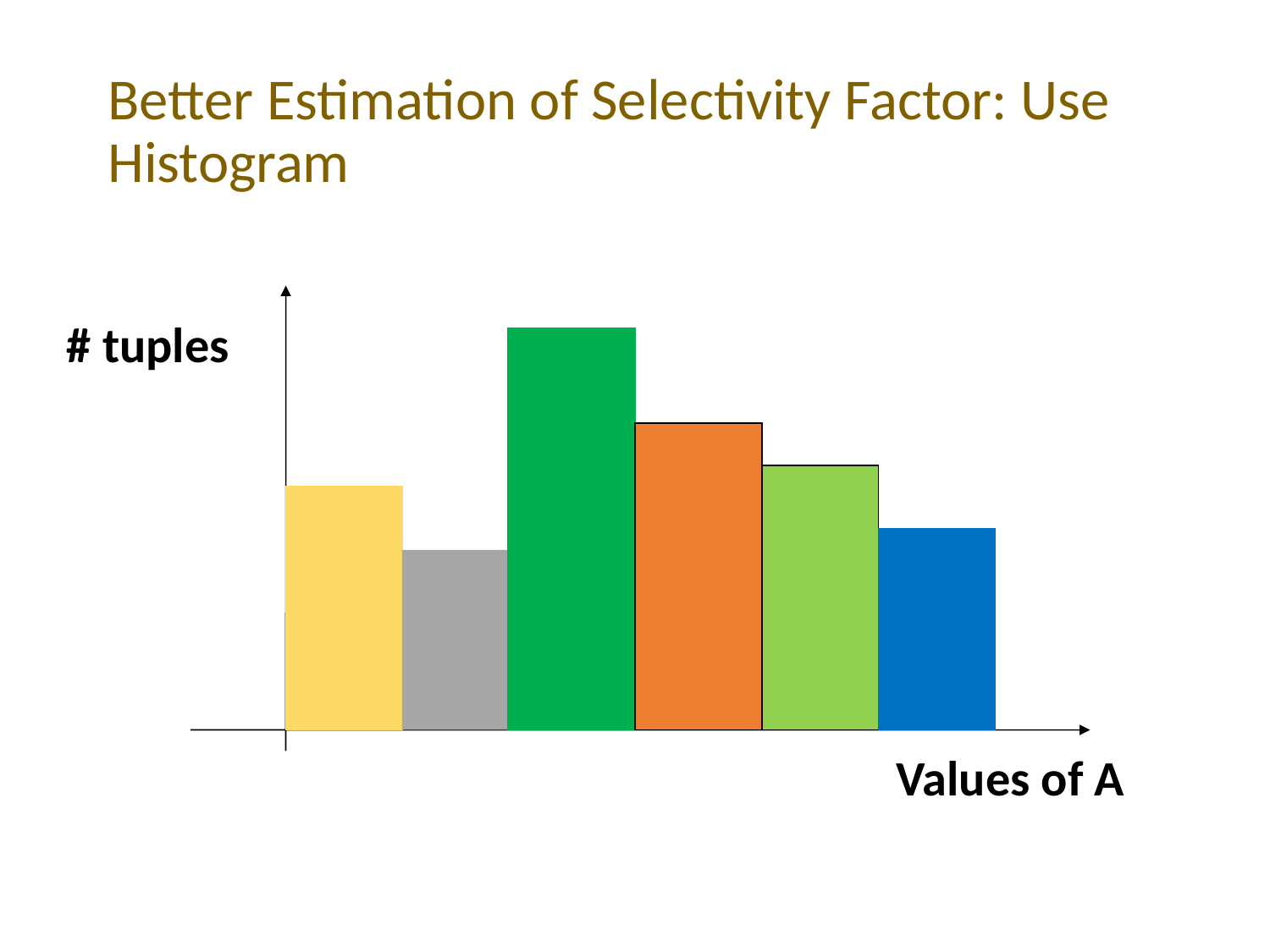

# Better Estimation of Selectivity Factor: Use Histogram

# tuples

Values of A